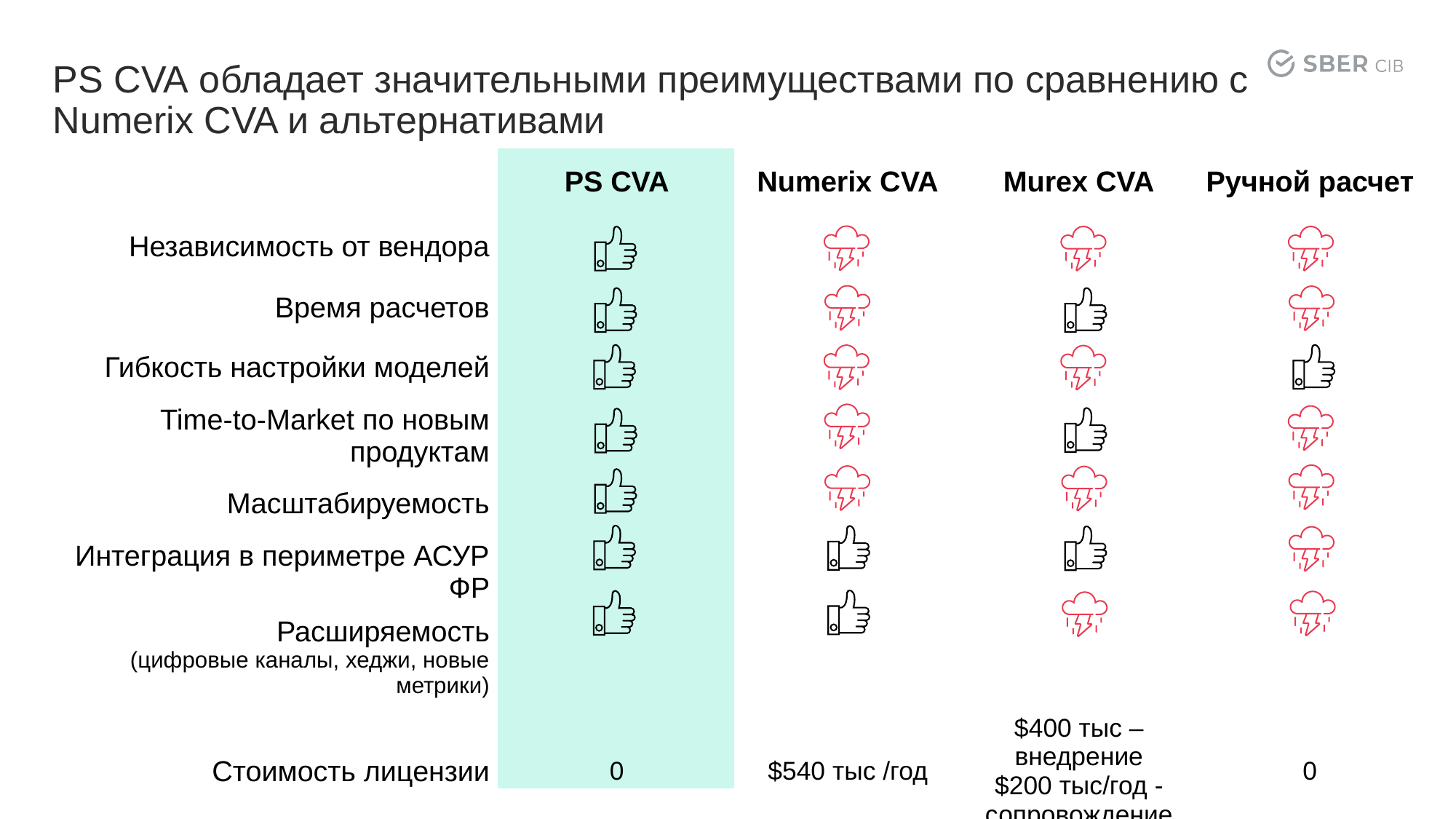

# PS CVA обладает значительными преимуществами по сравнению с Numerix CVA и альтернативами
|  | PS CVA | Numerix CVA | Murex CVA | Ручной расчет |
| --- | --- | --- | --- | --- |
| Независимость от вендора |  |  |  |  |
| Время расчетов |  |  |  |  |
| Гибкость настройки моделей |  |  |  |  |
| Time-to-Market по новым продуктам |  |  |  |  |
| Масштабируемость |  |  |  |  |
| Интеграция в периметре АСУР ФР |  |  |  |  |
| Расширяемость (цифровые каналы, хеджи, новые метрики) |  |  |  |  |
| Стоимость лицензии | 0 | $540 тыс /год | $400 тыс – внедрение $200 тыс/год - сопровождение | 0 |